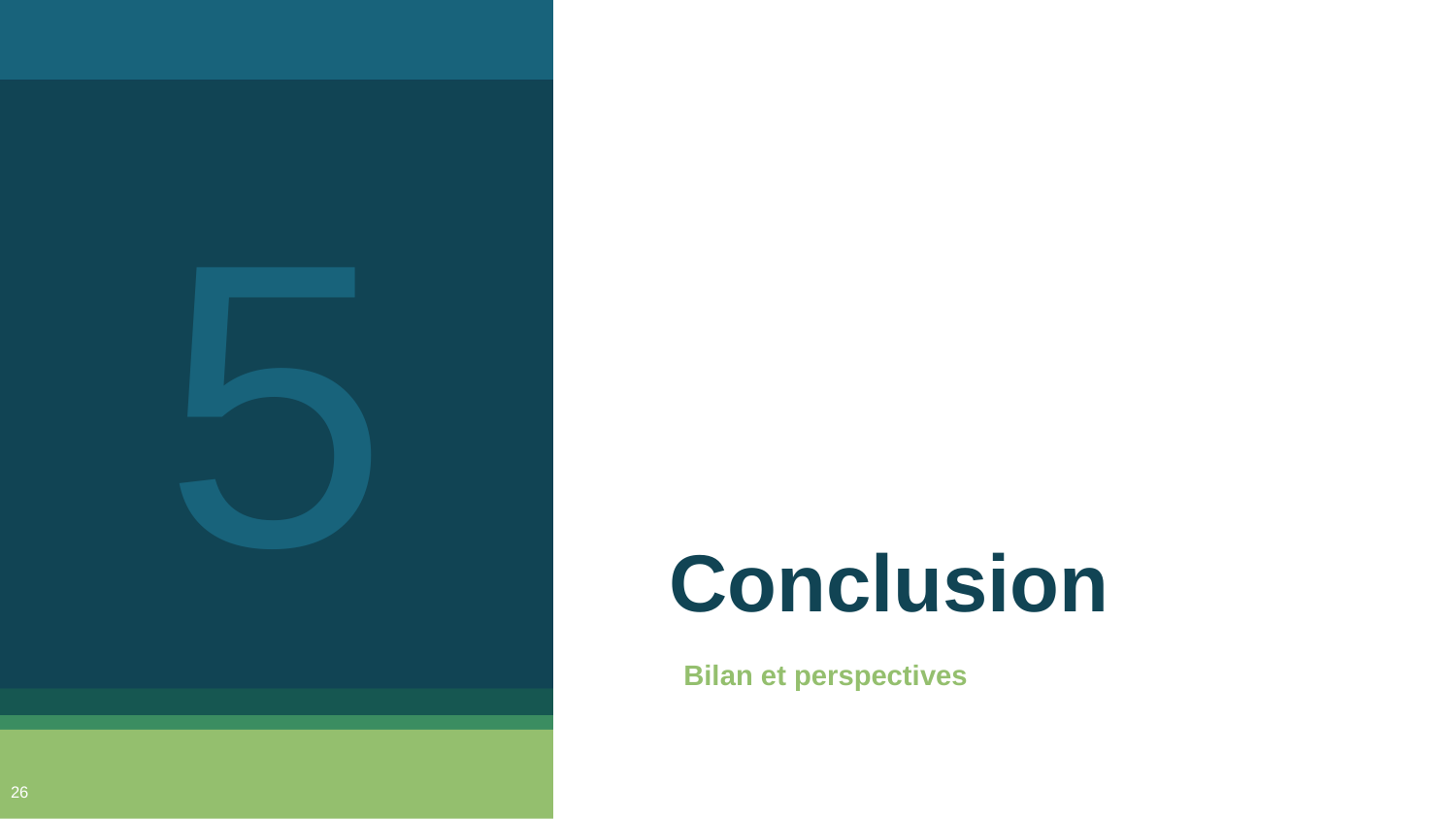

5
# Conclusion
Bilan et perspectives
26